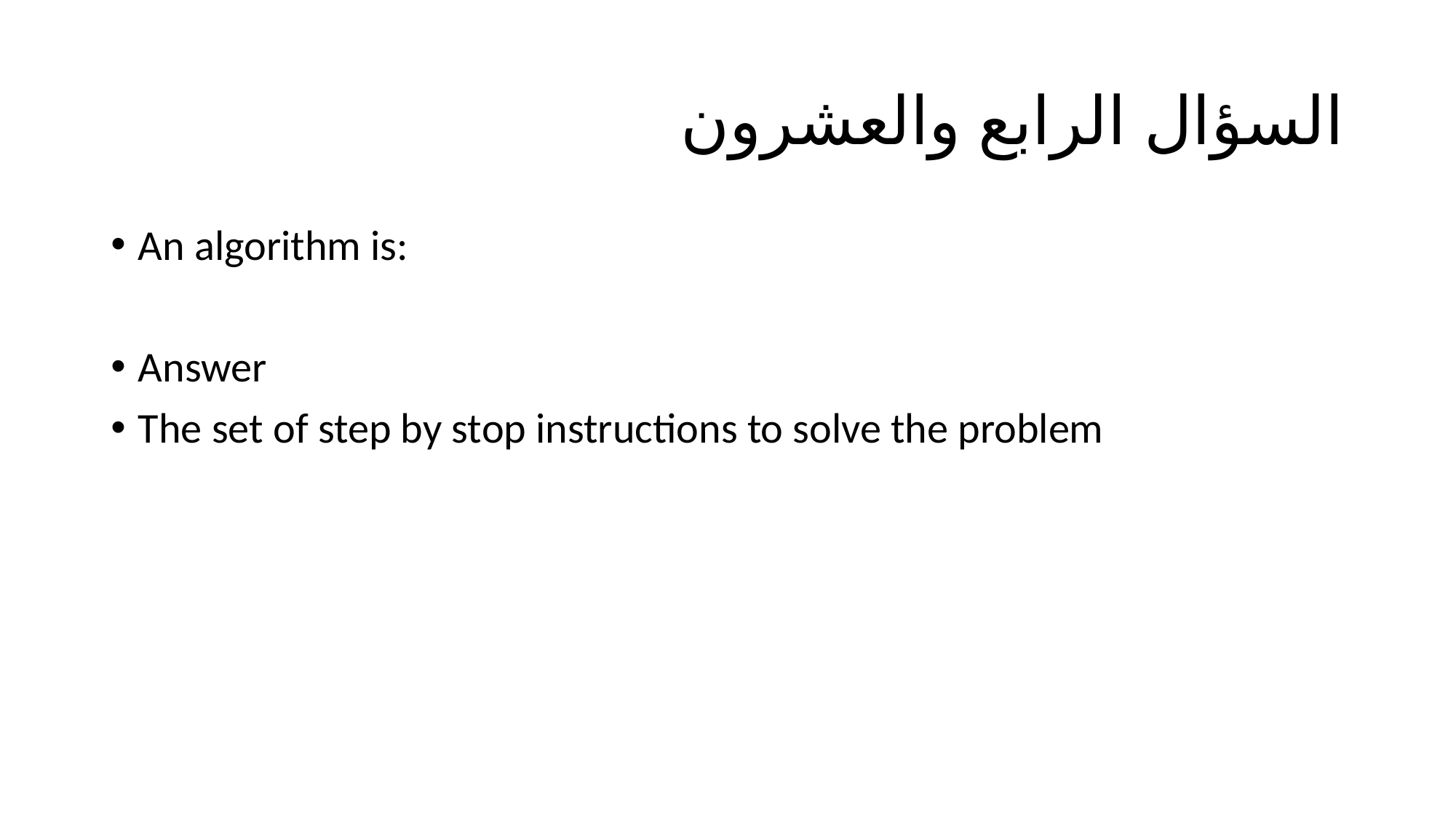

# السؤال الرابع والعشرون
An algorithm is:

Answer
The set of step by stop instructions to solve the problem